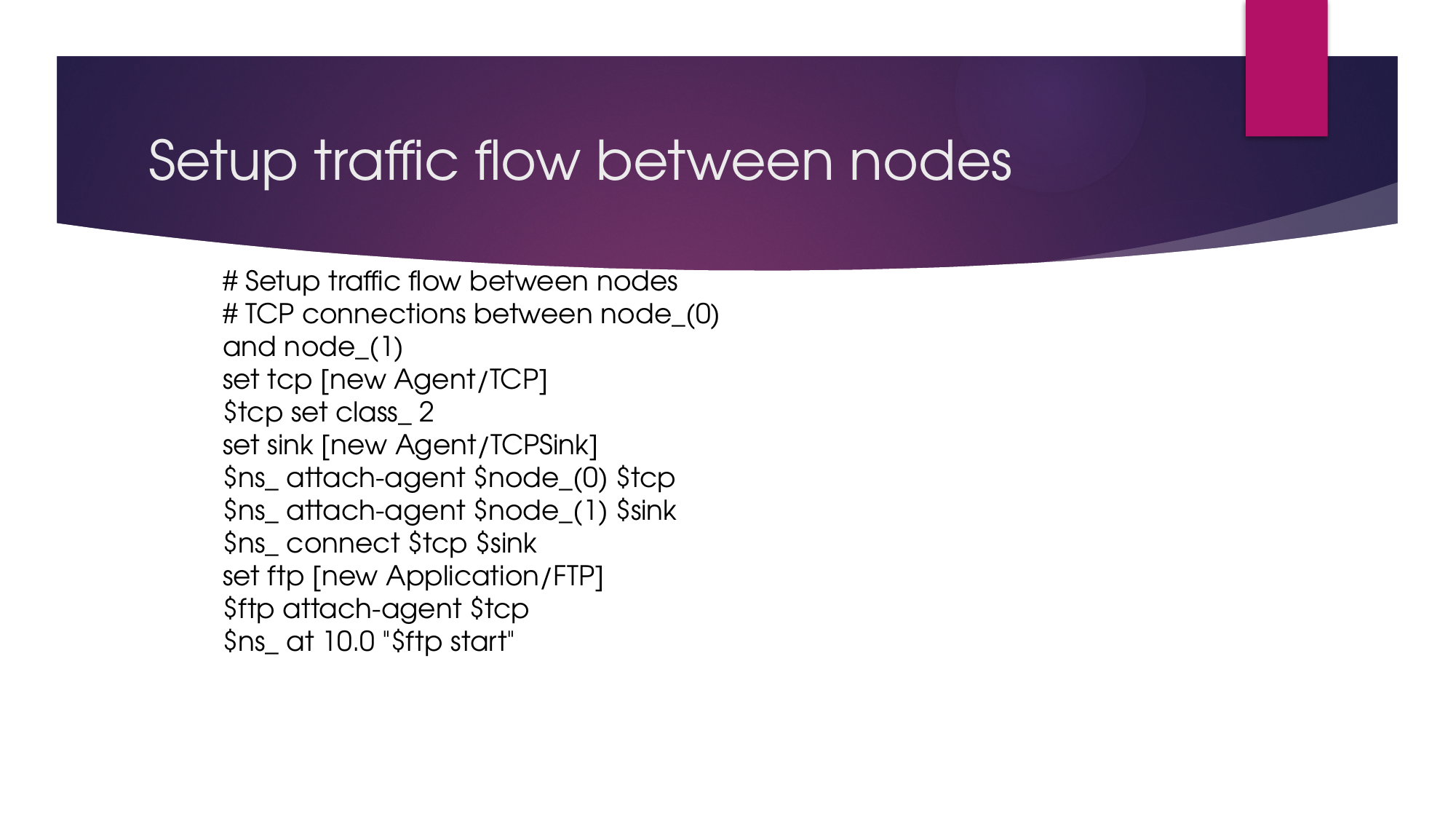

# Setup traffic flow between nodes
# Setup traffic flow between nodes
# TCP connections between node_(0) and node_(1)
set tcp [new Agent/TCP]
$tcp set class_ 2
set sink [new Agent/TCPSink]
$ns_ attach-agent $node_(0) $tcp
$ns_ attach-agent $node_(1) $sink
$ns_ connect $tcp $sink
set ftp [new Application/FTP]
$ftp attach-agent $tcp
$ns_ at 10.0 "$ftp start"